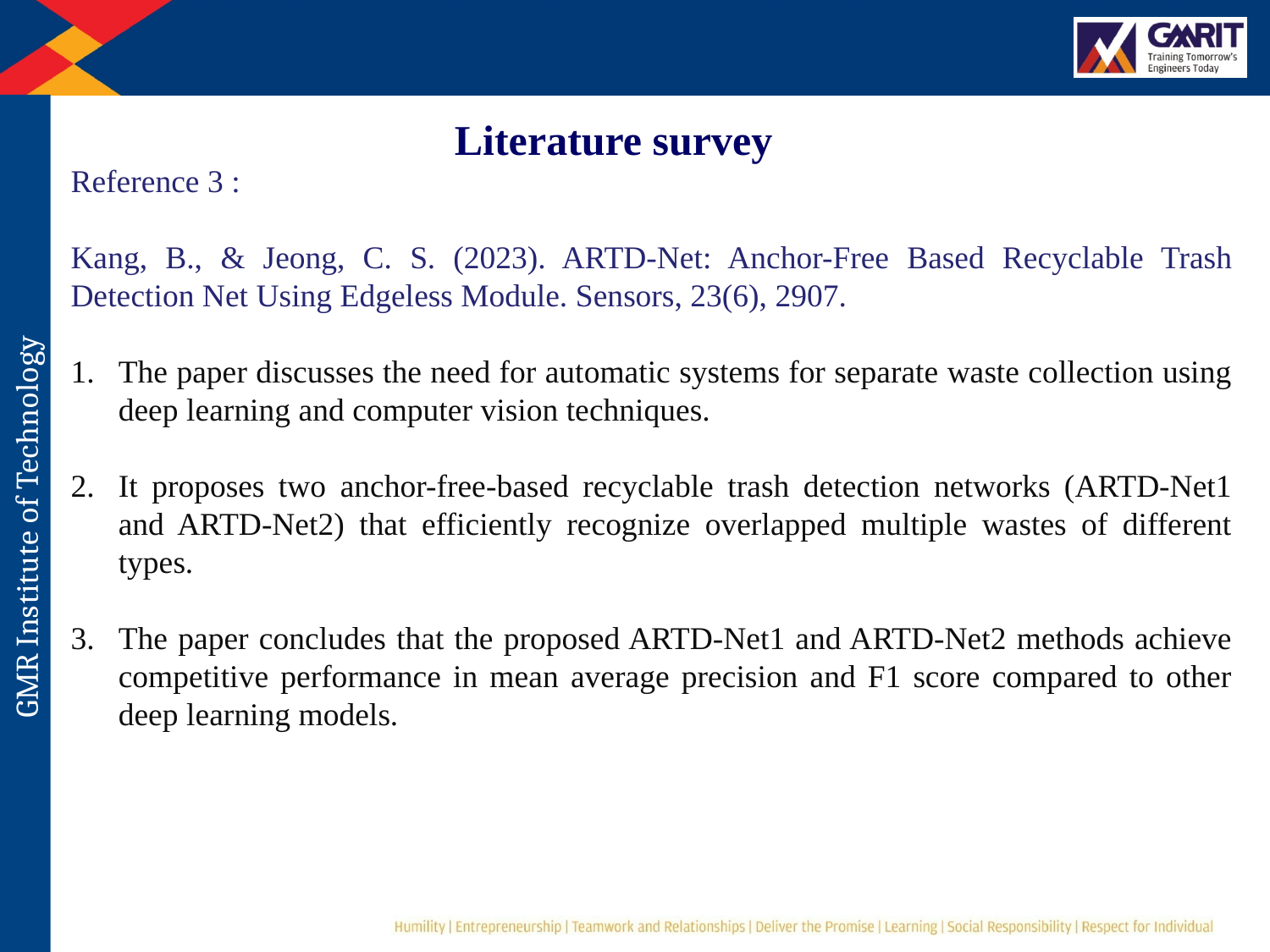

Literature survey
Reference 3 :

Kang, B., & Jeong, C. S. (2023). ARTD-Net: Anchor-Free Based Recyclable Trash Detection Net Using Edgeless Module. Sensors, 23(6), 2907.

The paper discusses the need for automatic systems for separate waste collection using deep learning and computer vision techniques.

It proposes two anchor-free-based recyclable trash detection networks (ARTD-Net1 and ARTD-Net2) that efficiently recognize overlapped multiple wastes of different types.

The paper concludes that the proposed ARTD-Net1 and ARTD-Net2 methods achieve competitive performance in mean average precision and F1 score compared to other deep learning models.